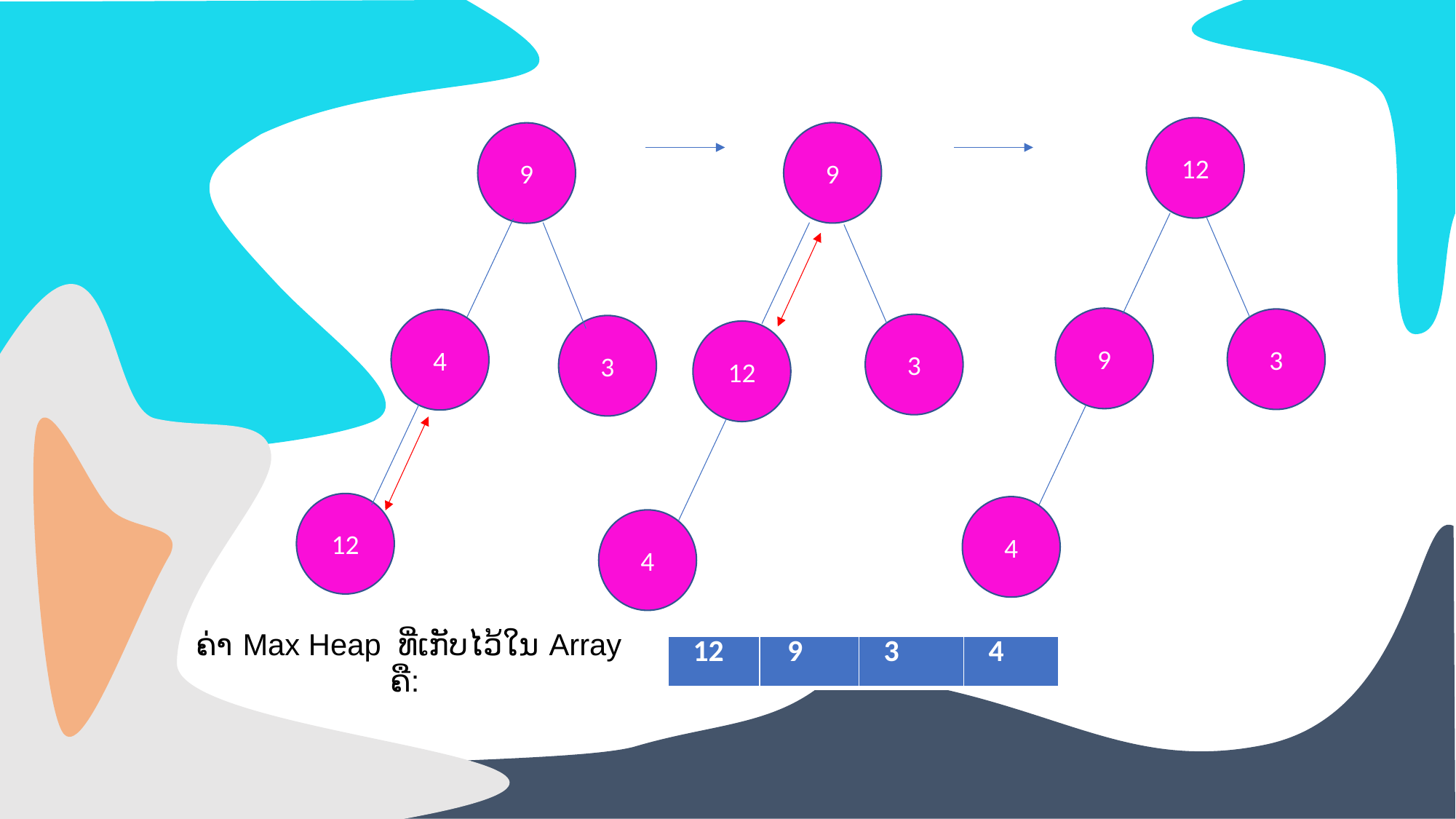

+
12
9
9

9
3
4
3
3
12

12
4
4

ຄ່າ Max Heap  ທີ່ເກັບໄວ້ໃນ Array ຄື:

| 12 | 9 | 3 | 4 |
| --- | --- | --- | --- |